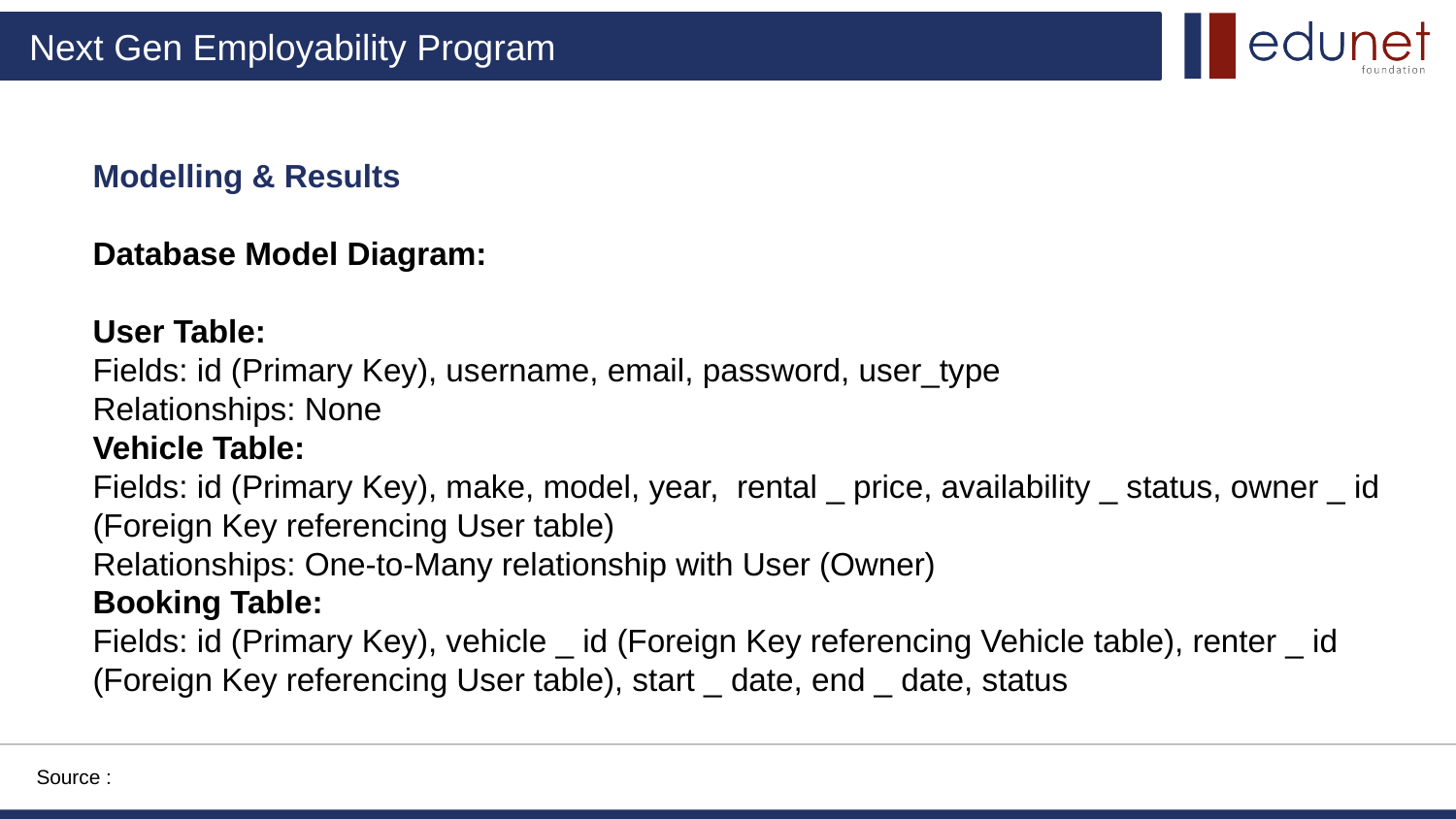

Modelling & Results
Database Model Diagram:
User Table:
Fields: id (Primary Key), username, email, password, user_type
Relationships: None
Vehicle Table:
Fields: id (Primary Key), make, model, year,  rental _ price, availability _ status, owner _ id (Foreign Key referencing User table)
Relationships: One-to-Many relationship with User (Owner)
Booking Table:
Fields: id (Primary Key), vehicle _ id (Foreign Key referencing Vehicle table), renter _ id (Foreign Key referencing User table), start _ date, end _ date, status
Source :